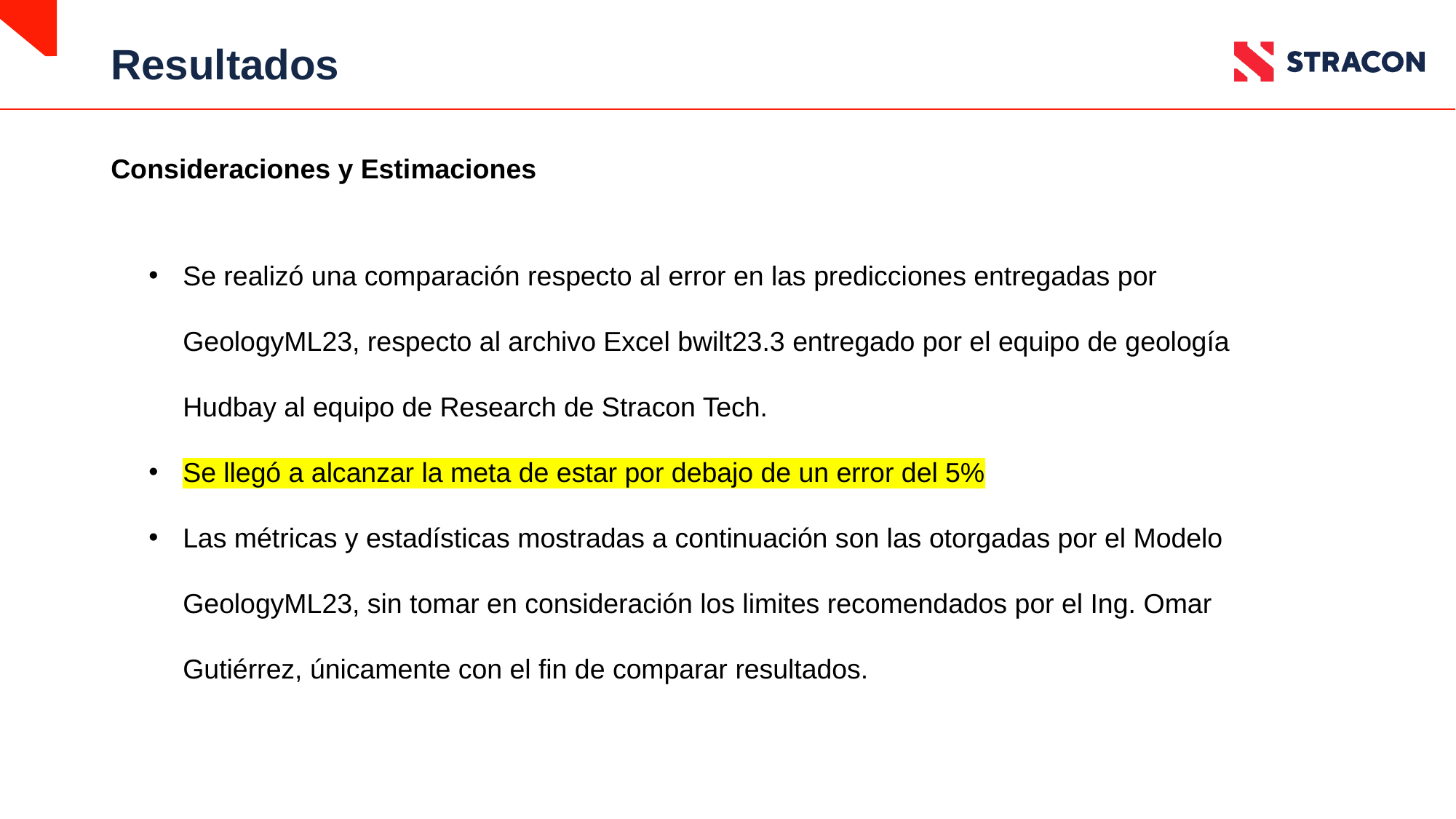

# Resultados
Consideraciones y Estimaciones
Se realizó una comparación respecto al error en las predicciones entregadas por GeologyML23, respecto al archivo Excel bwilt23.3 entregado por el equipo de geología Hudbay al equipo de Research de Stracon Tech.
Se llegó a alcanzar la meta de estar por debajo de un error del 5%
Las métricas y estadísticas mostradas a continuación son las otorgadas por el Modelo GeologyML23, sin tomar en consideración los limites recomendados por el Ing. Omar Gutiérrez, únicamente con el fin de comparar resultados.